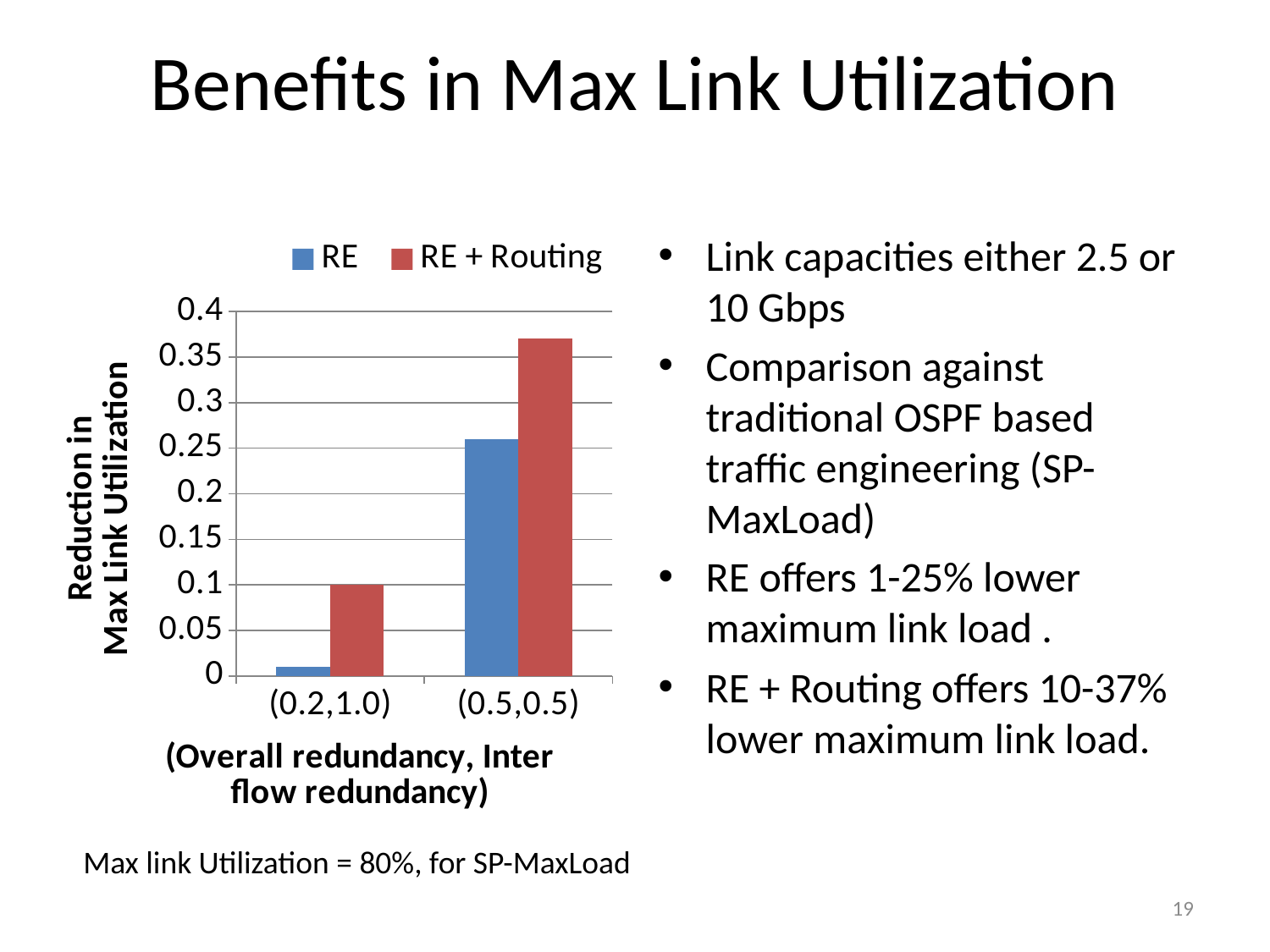

# Benefits in Max Link Utilization

### Chart

| Category |  |  |
|---|---|---|
| (0.2,1.0) | 0.010000000000000002 | 0.1 |
| (0.5,0.5) | 0.26 | 0.37000000000000005 |
Link capacities either 2.5 or 10 Gbps
Comparison against traditional OSPF based traffic engineering (SP-MaxLoad)
RE offers 1-25% lower maximum link load .
RE + Routing offers 10-37% lower maximum link load.
 Max link Utilization = 80%, for SP-MaxLoad
19